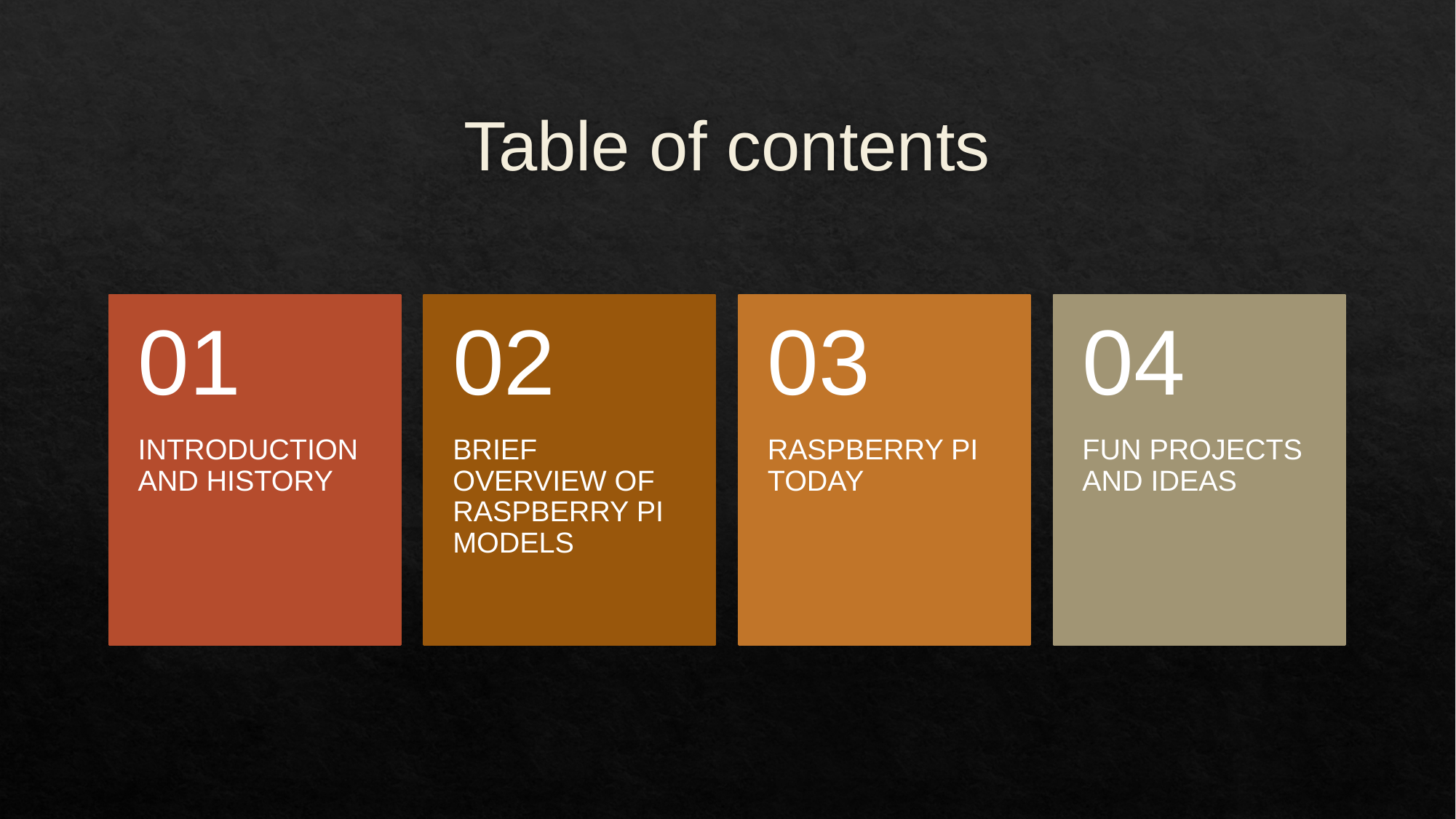

# Table of contents
Introduction and history
01
Brief overview of Raspberry Pi models
02
Raspberry Pi today
03
Fun projects and ideas
04